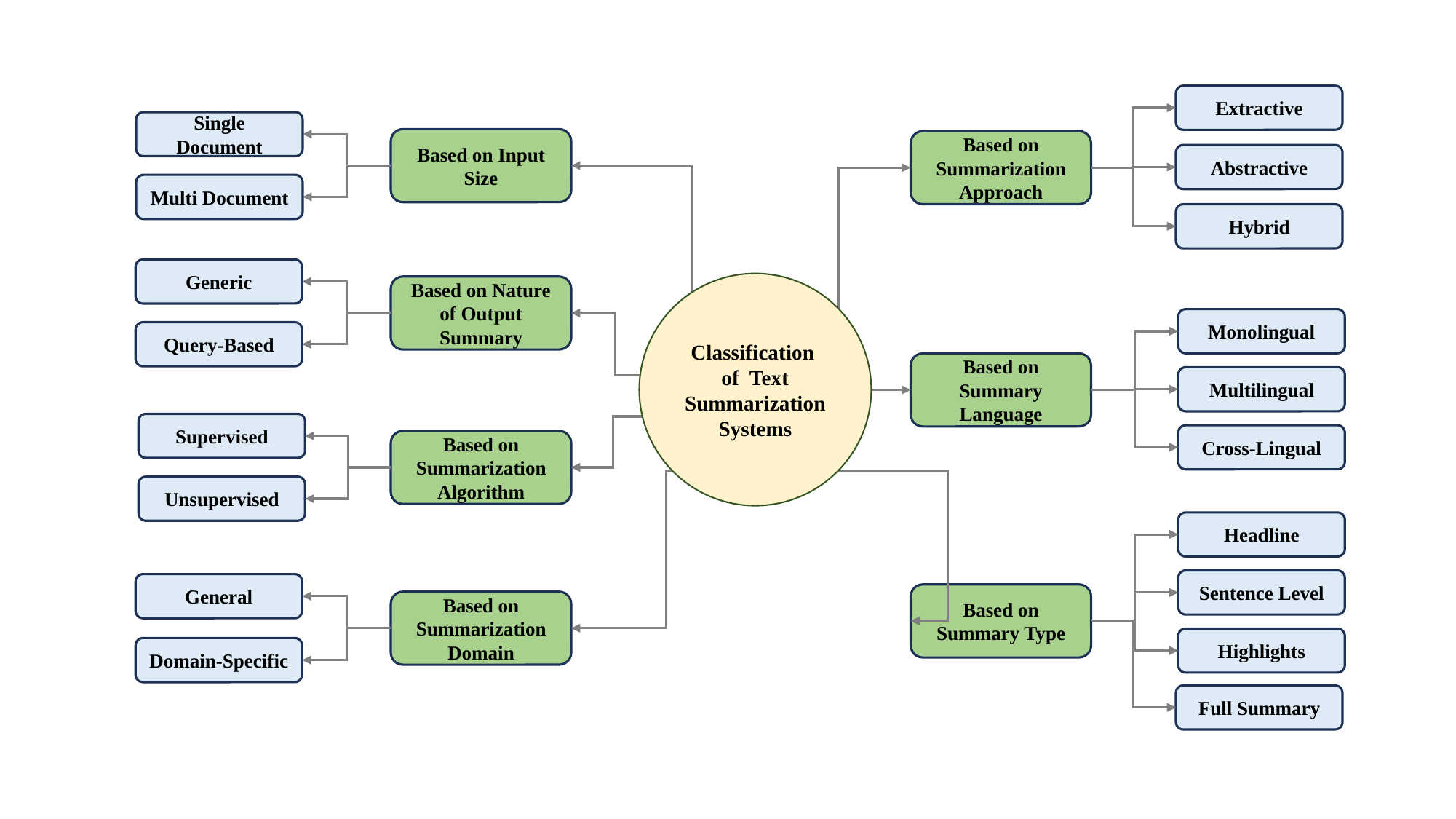

Extractive
Single Document
Based on Input Size
Based on Summarization Approach
Abstractive
Multi Document
Hybrid
Generic

Classification
of  Text Summarization
Systems

Based on Nature of Output Summary
Monolingual
Query-Based
Based on Summary Language
Multilingual
Supervised
Cross-Lingual
Based on Summarization Algorithm
Unsupervised
Headline
Sentence Level
General
Based on Summary Type
Based on Summarization Domain
Highlights
Domain-Specific
Full Summary